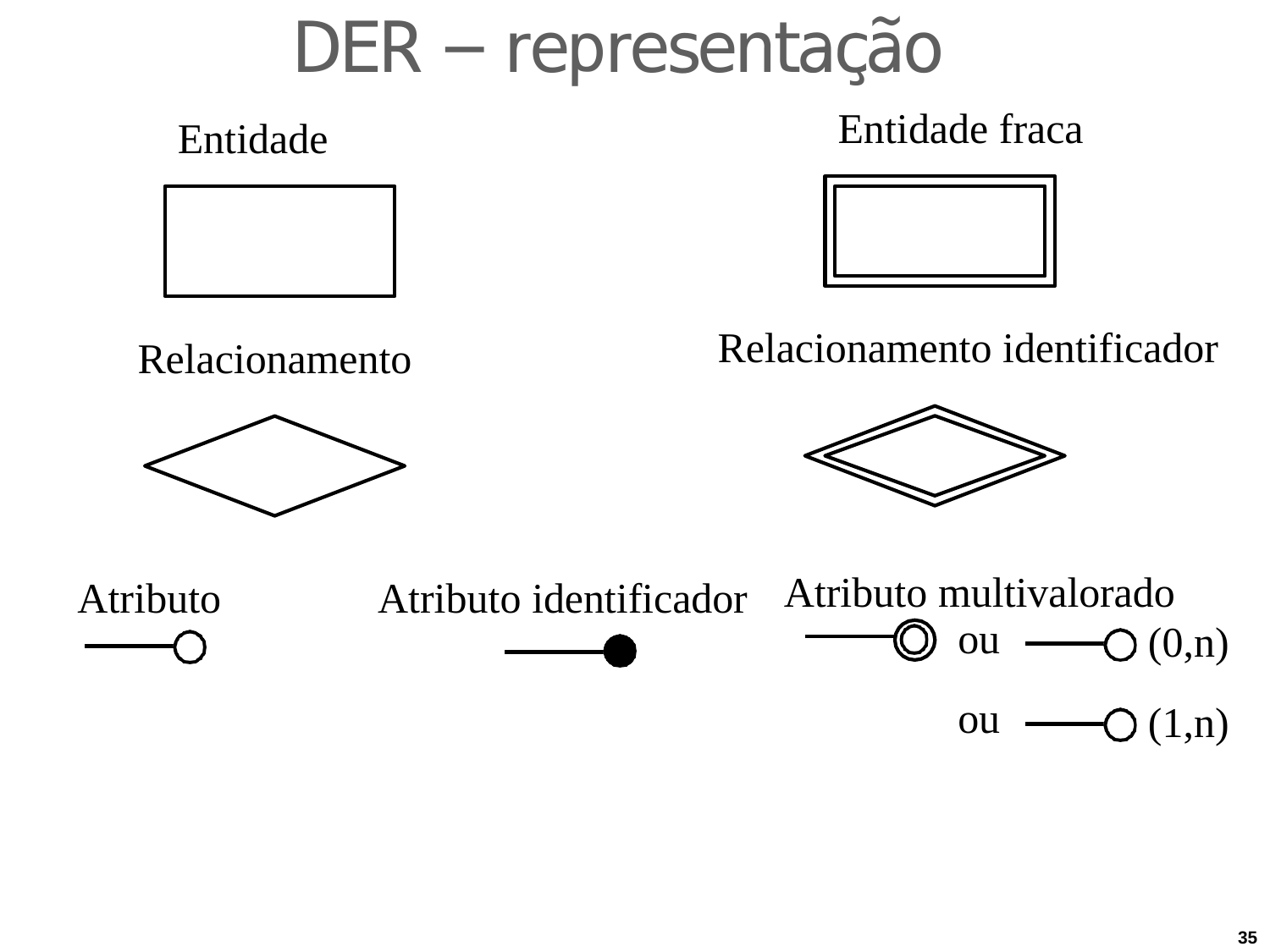

# DER – representação
Entidade fraca
Entidade

Relacionamento identificador
Relacionamento

Atributo multivalorado
Atributo
Atributo identificador
ou
(0,n)

ou
(1,n)

35